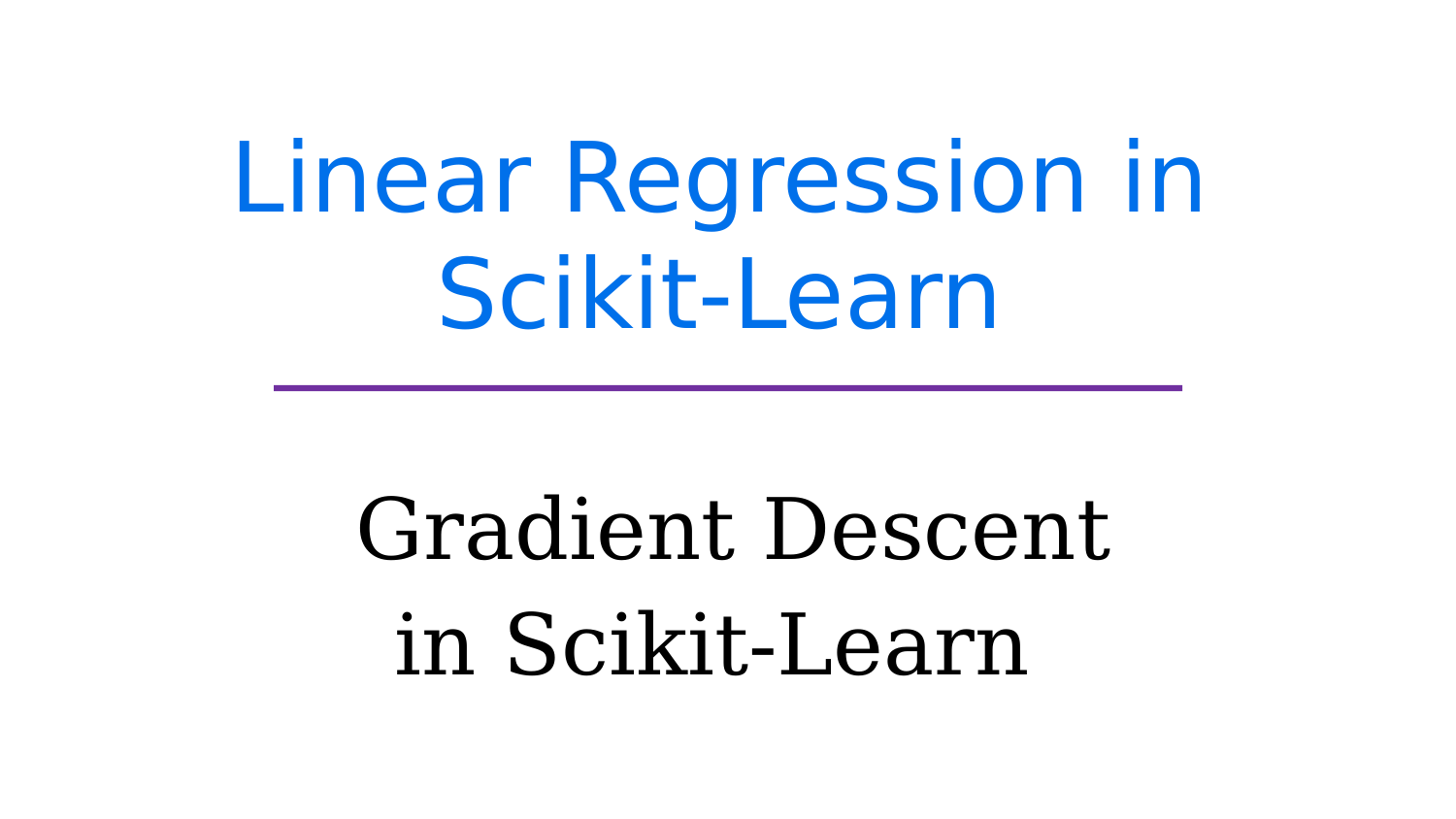

# Linear Regression in Scikit-Learn
Gradient Descent in Scikit-Learn